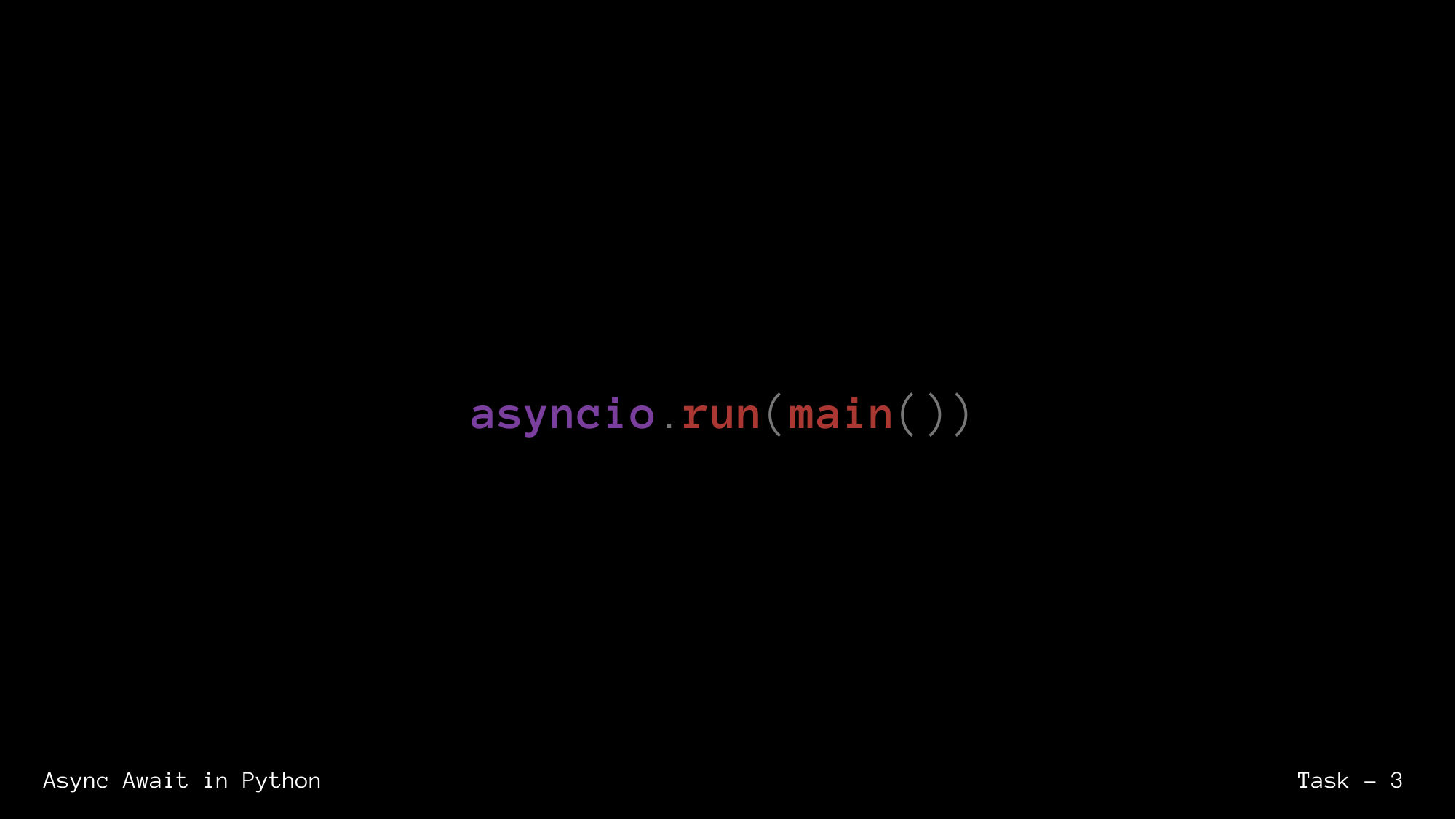

asyncio.run(main())
Async Await in Python
Task - 3